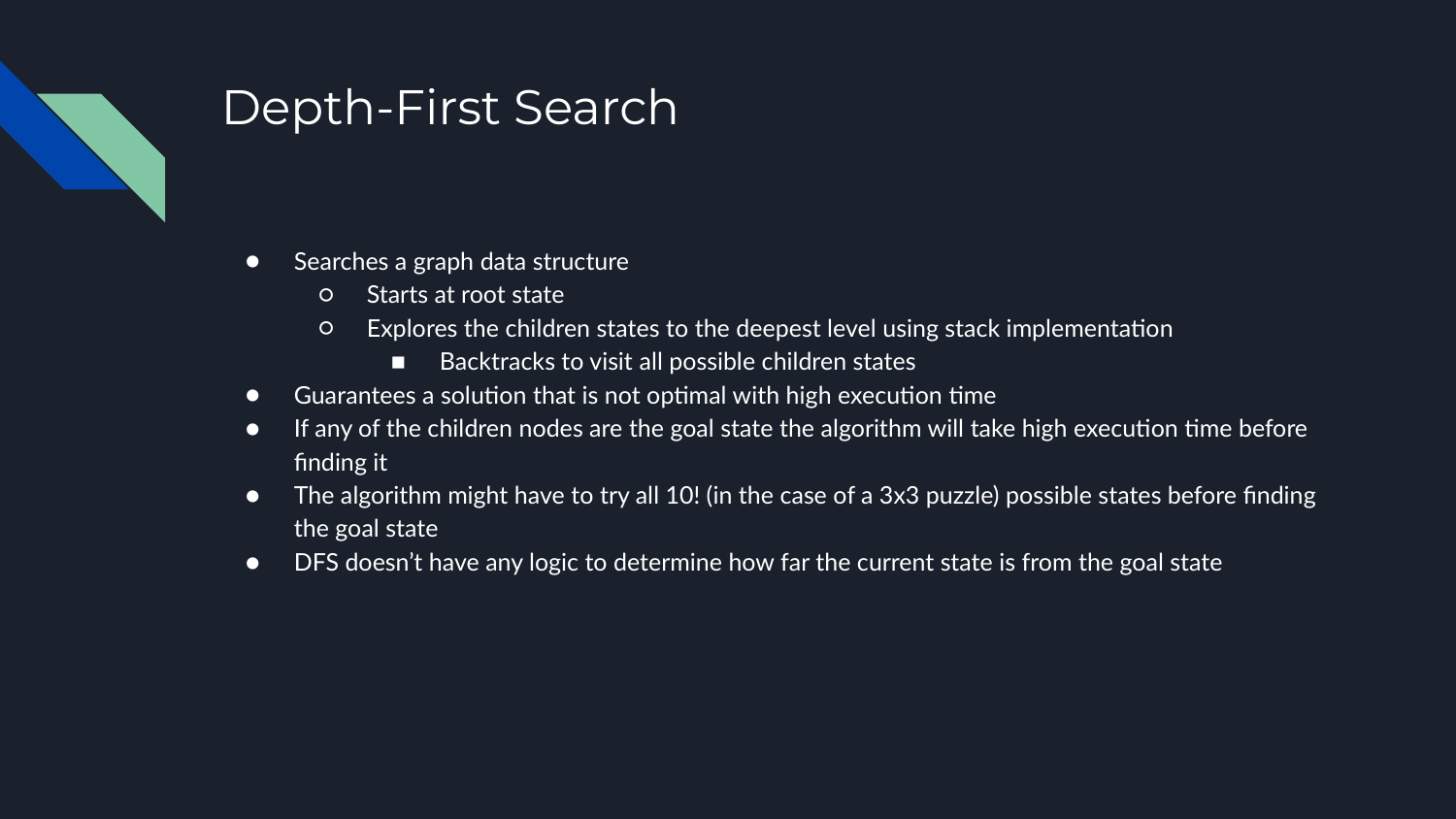

# Depth-First Search
Searches a graph data structure
Starts at root state
Explores the children states to the deepest level using stack implementation
Backtracks to visit all possible children states
Guarantees a solution that is not optimal with high execution time
If any of the children nodes are the goal state the algorithm will take high execution time before finding it
The algorithm might have to try all 10! (in the case of a 3x3 puzzle) possible states before finding the goal state
DFS doesn’t have any logic to determine how far the current state is from the goal state